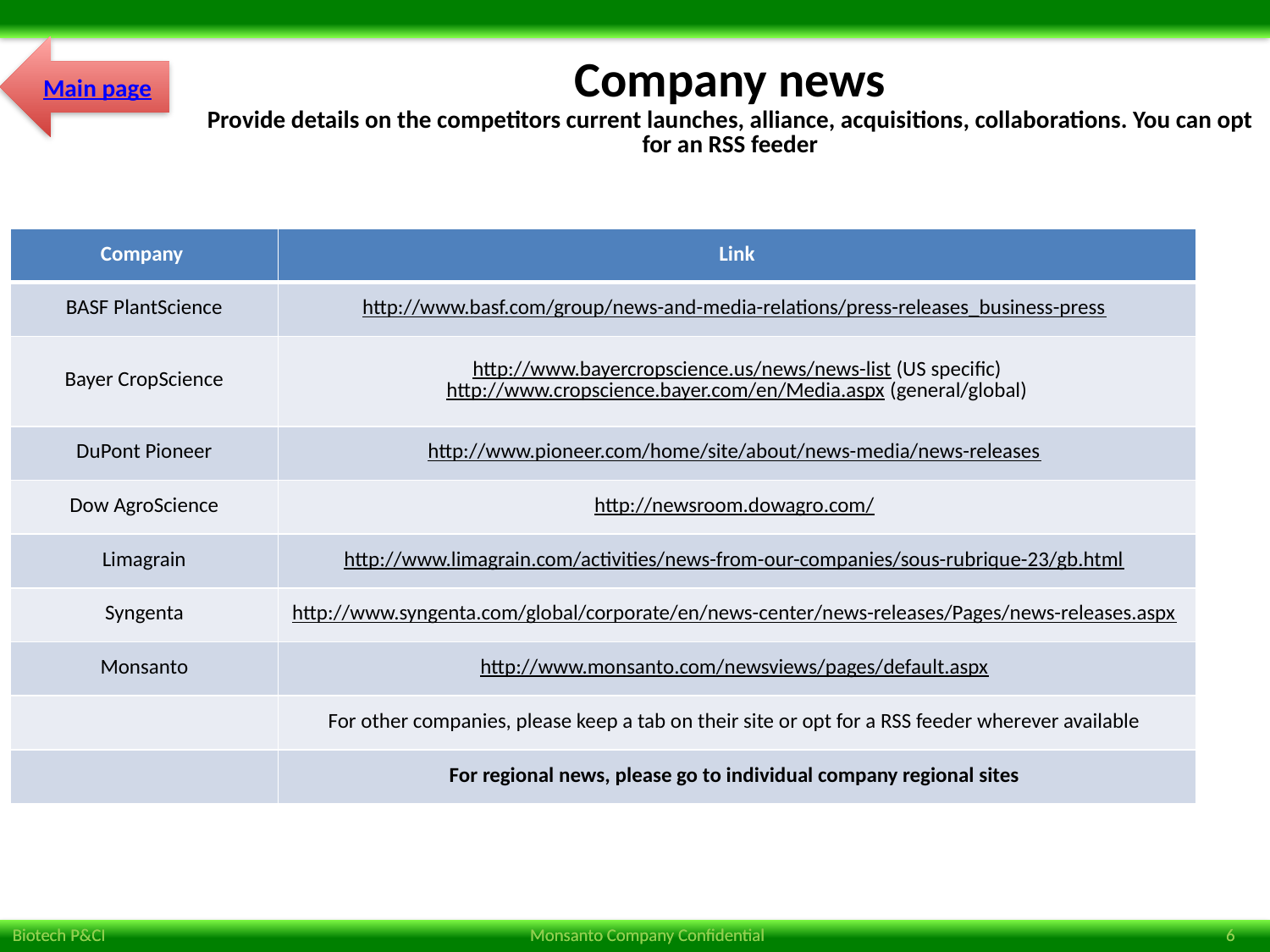

Main page
Company news
Provide details on the competitors current launches, alliance, acquisitions, collaborations. You can opt for an RSS feeder
| Company | Link |
| --- | --- |
| BASF PlantScience | http://www.basf.com/group/news-and-media-relations/press-releases\_business-press |
| Bayer CropScience | http://www.bayercropscience.us/news/news-list (US specific) http://www.cropscience.bayer.com/en/Media.aspx (general/global) |
| DuPont Pioneer | http://www.pioneer.com/home/site/about/news-media/news-releases |
| Dow AgroScience | http://newsroom.dowagro.com/ |
| Limagrain | http://www.limagrain.com/activities/news-from-our-companies/sous-rubrique-23/gb.html |
| Syngenta | http://www.syngenta.com/global/corporate/en/news-center/news-releases/Pages/news-releases.aspx |
| Monsanto | http://www.monsanto.com/newsviews/pages/default.aspx |
|  | For other companies, please keep a tab on their site or opt for a RSS feeder wherever available |
|  | For regional news, please go to individual company regional sites |